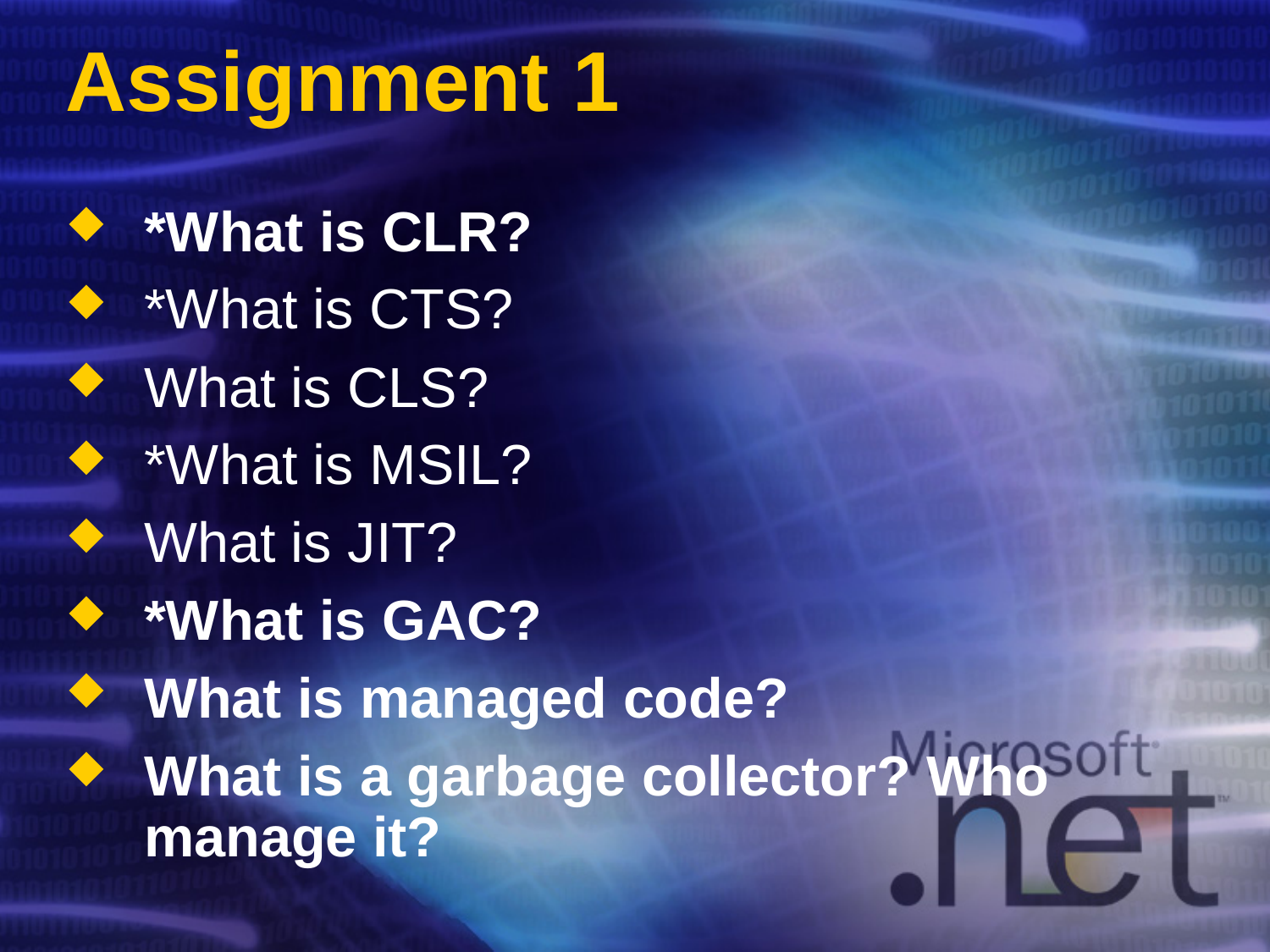

# Assignment 1
*What is CLR?
*What is CTS?
What is CLS?
*What is MSIL?
What is JIT?
*What is GAC?
What is managed code?
What is a garbage collector? Who manage it?